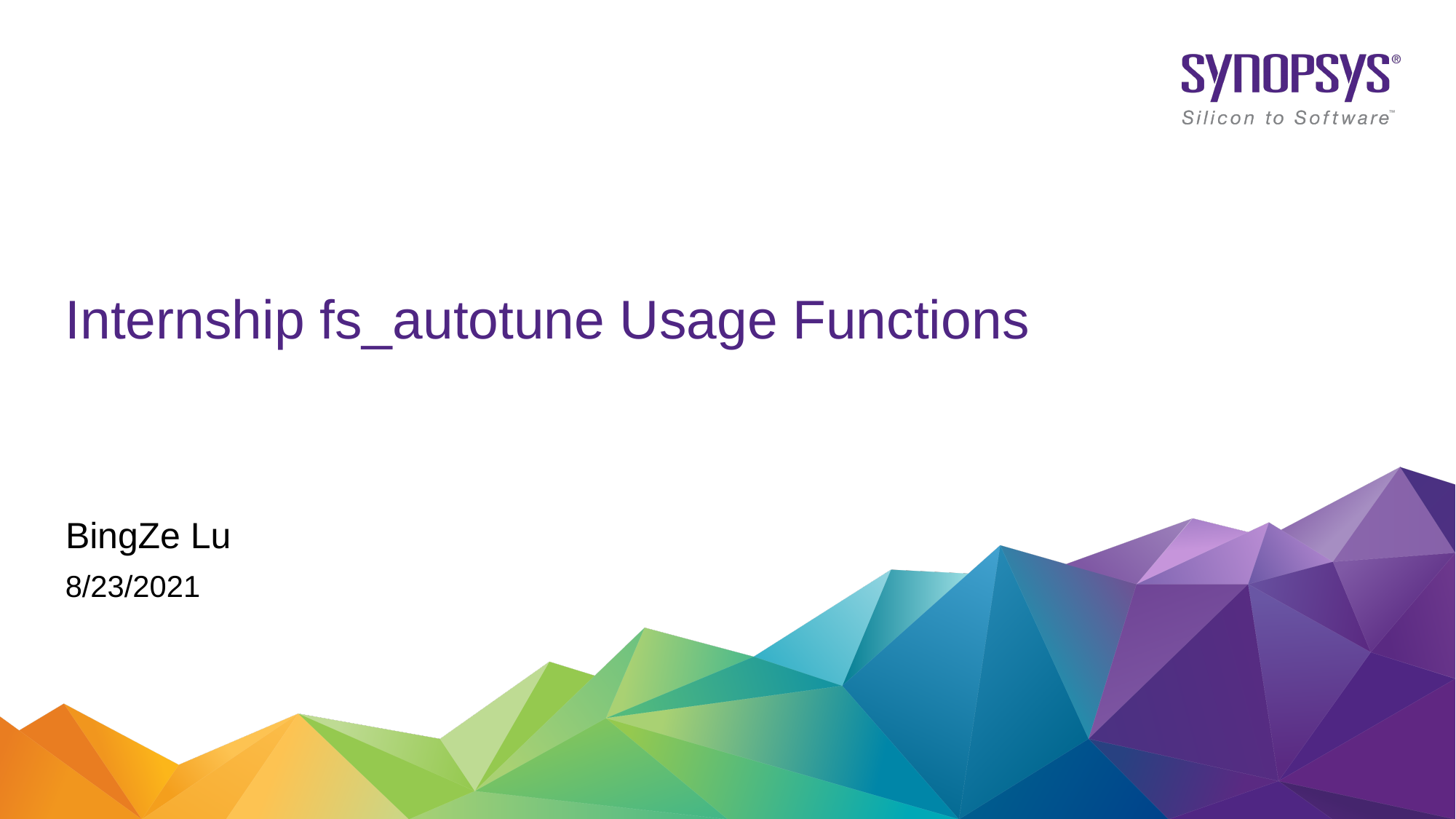

# Internship fs_autotune Usage Functions

BingZe Lu
8/23/2021